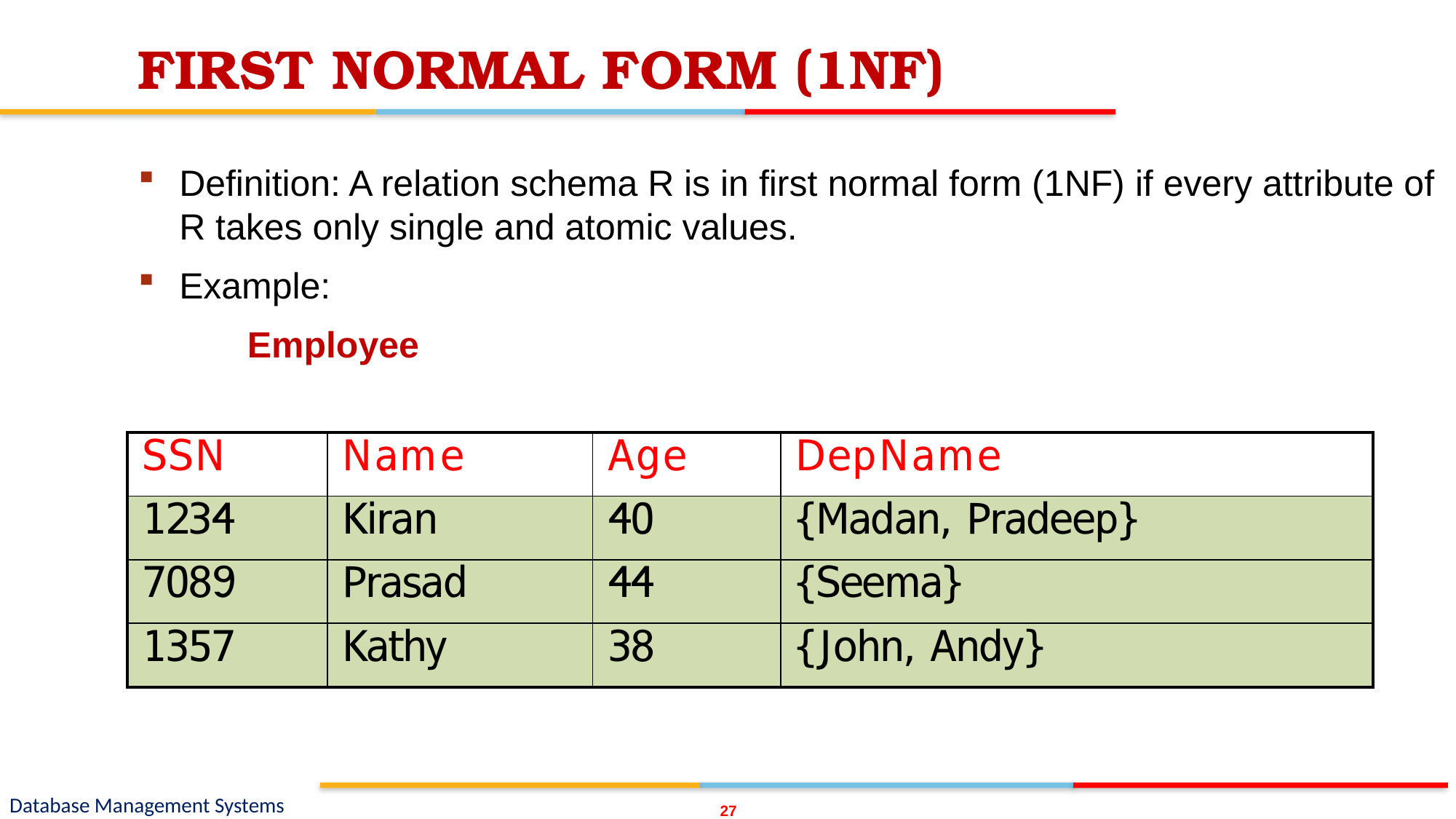

# FIRST NORMAL FORM (1NF)
27
Definition: A relation schema R is in first normal form (1NF) if every attribute of R takes only single and atomic values.
Example:
	Employee

| SSN | Name | Age | DepName |
| --- | --- | --- | --- |
| 1234 | Kiran | 40 | {Madan, Pradeep} |
| 7089 | Prasad | 44 | {Seema} |
| 1357 | Kathy | 38 | {John, Andy} |